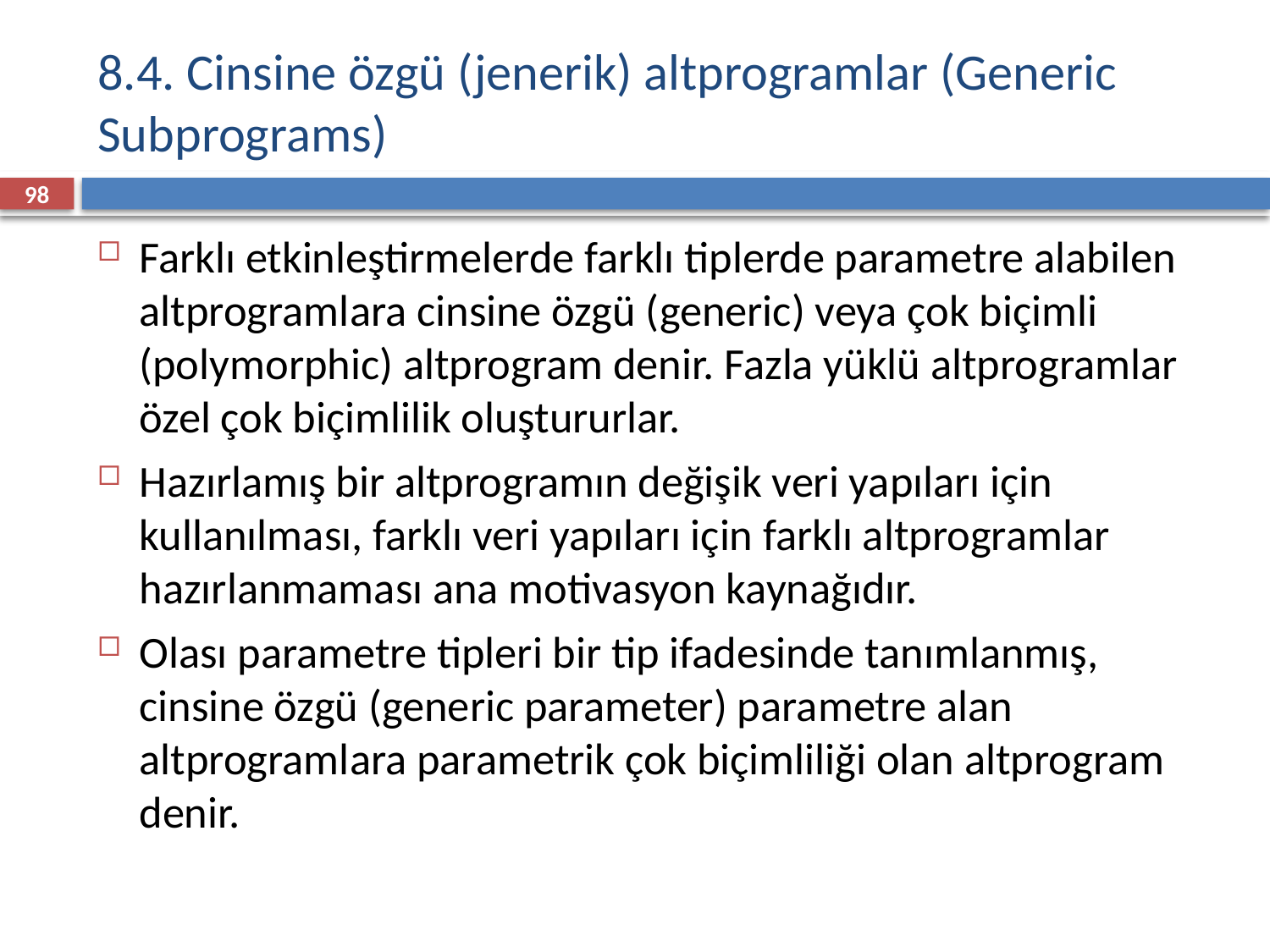

# 8.4. Cinsine özgü (jenerik) altprogramlar (Generic Subprograms)
98
Farklı etkinleştirmelerde farklı tiplerde parametre alabilen altprogramlara cinsine özgü (generic) veya çok biçimli (polymorphic) altprogram denir. Fazla yüklü altprogramlar özel çok biçimlilik oluştururlar.
Hazırlamış bir altprogramın değişik veri yapıları için kullanılması, farklı veri yapıları için farklı altprogramlar hazırlanmaması ana motivasyon kaynağıdır.
Olası parametre tipleri bir tip ifadesinde tanımlanmış, cinsine özgü (generic parameter) parametre alan altprogramlara parametrik çok biçimliliği olan altprogram denir.